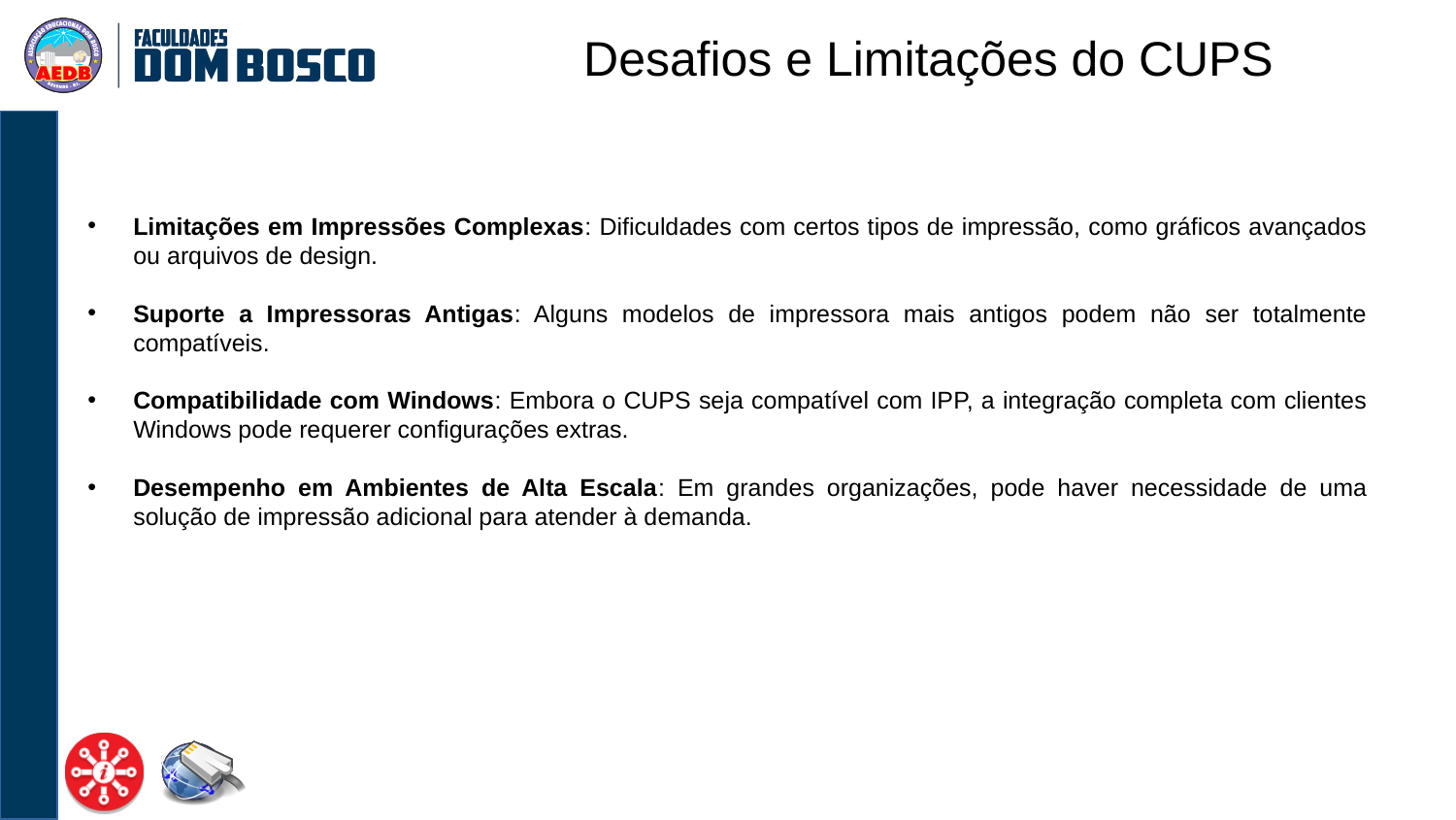

Desafios e Limitações do CUPS
Limitações em Impressões Complexas: Dificuldades com certos tipos de impressão, como gráficos avançados ou arquivos de design.

Suporte a Impressoras Antigas: Alguns modelos de impressora mais antigos podem não ser totalmente compatíveis.

Compatibilidade com Windows: Embora o CUPS seja compatível com IPP, a integração completa com clientes Windows pode requerer configurações extras.

Desempenho em Ambientes de Alta Escala: Em grandes organizações, pode haver necessidade de uma solução de impressão adicional para atender à demanda.